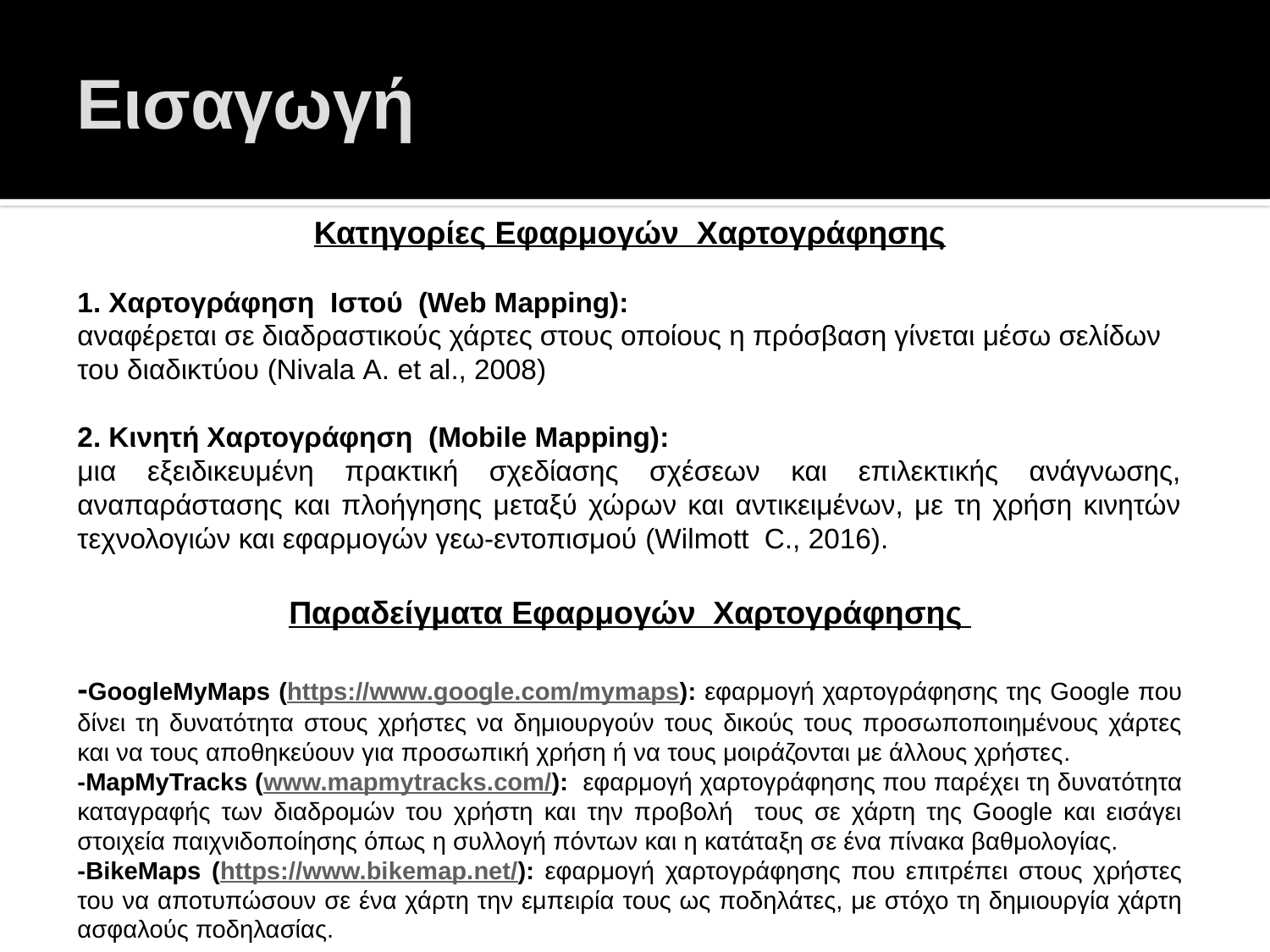

# Εισαγωγή
Κατηγορίες Εφαρμογών  Χαρτογράφησης

1. Χαρτογράφηση  Ιστού  (Web Mapping):
αναφέρεται σε διαδραστικούς χάρτες στους οποίους η πρόσβαση γίνεται μέσω σελίδων του διαδικτύου (Nivala Α. et al., 2008)

2. Κινητή Χαρτογράφηση  (Mobile Mapping):
μια εξειδικευμένη πρακτική σχεδίασης σχέσεων και επιλεκτικής ανάγνωσης, αναπαράστασης και πλοήγησης μεταξύ χώρων και αντικειμένων, με τη χρήση κινητών τεχνολογιών και εφαρμογών γεω-εντοπισμού (Wilmott  C., 2016).

Παραδείγματα Εφαρμογών  Χαρτογράφησης

-GoogleMyMaps (https://www.google.com/mymaps): εφαρμογή χαρτογράφησης της Google που δίνει τη δυνατότητα στους χρήστες να δημιουργούν τους δικούς τους προσωποποιημένους χάρτες και να τους αποθηκεύουν για προσωπική χρήση ή να τους μοιράζονται με άλλους χρήστες.
-MapMyTracks (www.mapmytracks.com/):  εφαρμογή χαρτογράφησης που παρέχει τη δυνατότητα καταγραφής των διαδρομών του χρήστη και την προβολή  τους σε χάρτη της Google και εισάγει στοιχεία παιχνιδοποίησης όπως η συλλογή πόντων και η κατάταξη σε ένα πίνακα βαθμολογίας.
-BikeMaps (https://www.bikemap.net/): εφαρμογή χαρτογράφησης που επιτρέπει στους χρήστες του να αποτυπώσουν σε ένα χάρτη την εμπειρία τους ως ποδηλάτες, με στόχο τη δημιουργία χάρτη ασφαλούς ποδηλασίας.